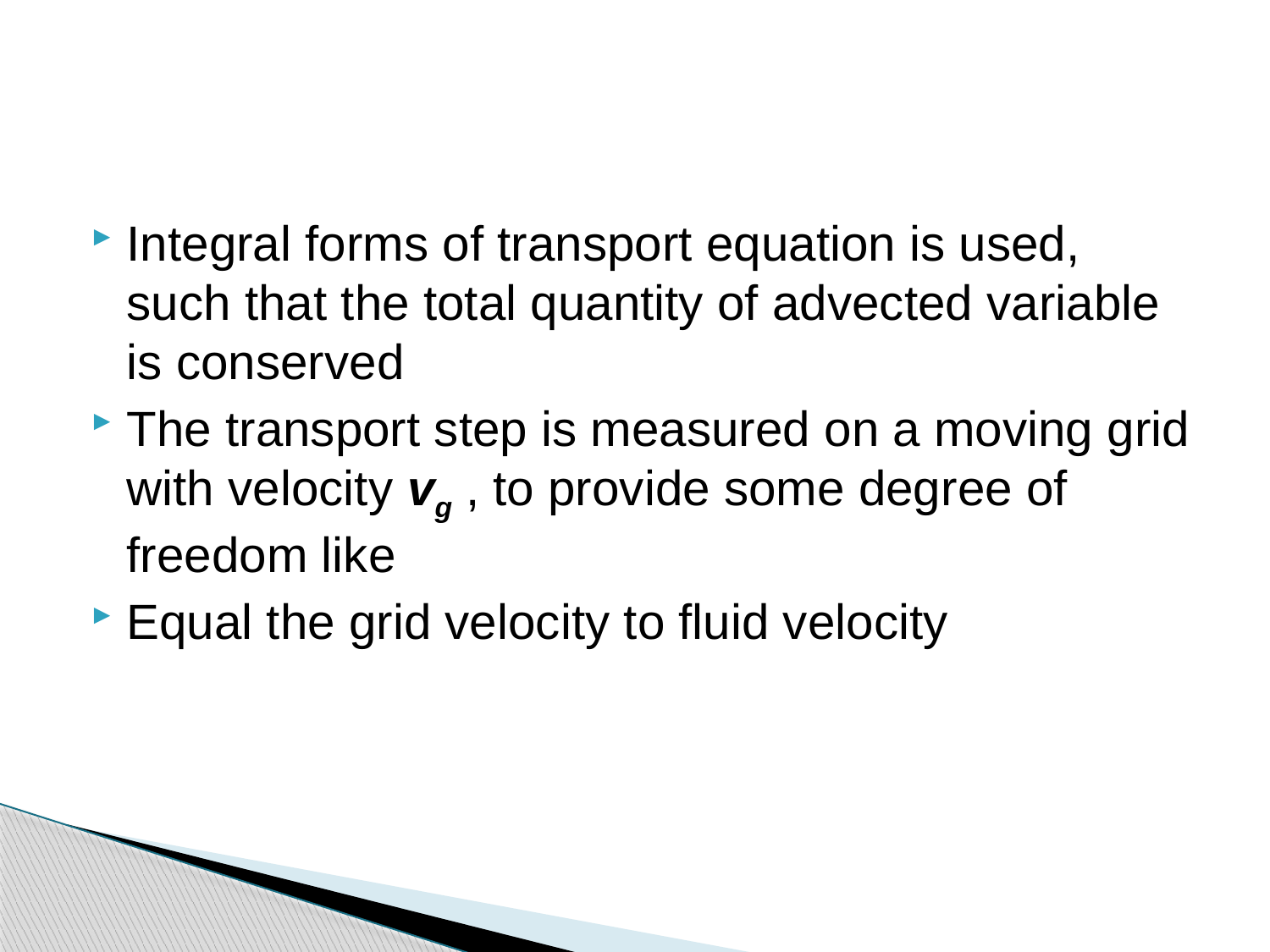

#
Integral forms of transport equation is used, such that the total quantity of advected variable is conserved
The transport step is measured on a moving grid with velocity vg , to provide some degree of freedom like
Equal the grid velocity to fluid velocity